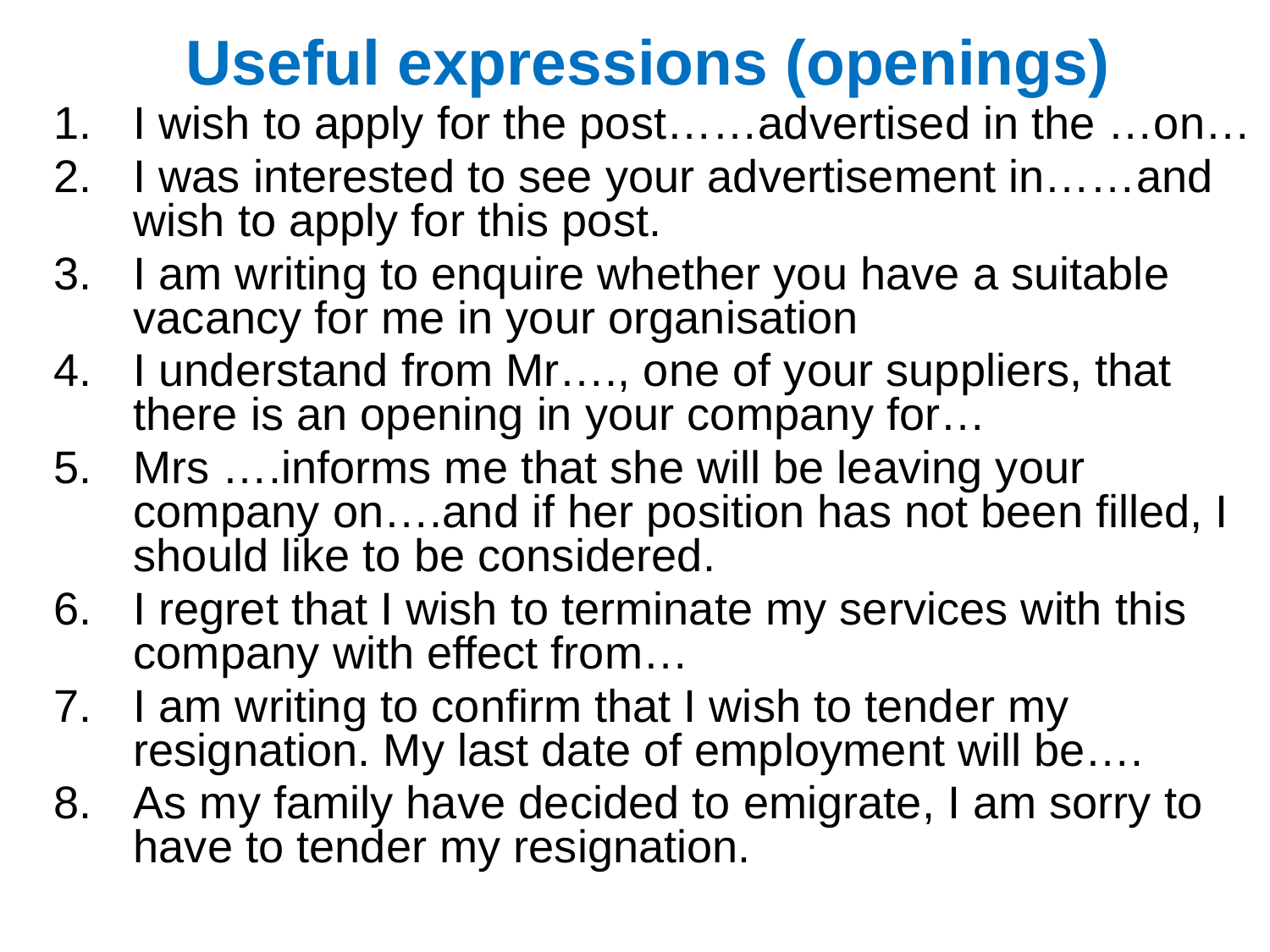

Useful expressions (openings)
I wish to apply for the post……advertised in the …on…
I was interested to see your advertisement in……and wish to apply for this post.
I am writing to enquire whether you have a suitable vacancy for me in your organisation
I understand from Mr…., one of your suppliers, that there is an opening in your company for…
Mrs ….informs me that she will be leaving your company on….and if her position has not been filled, I should like to be considered.
I regret that I wish to terminate my services with this company with effect from…
I am writing to confirm that I wish to tender my resignation. My last date of employment will be….
As my family have decided to emigrate, I am sorry to have to tender my resignation.